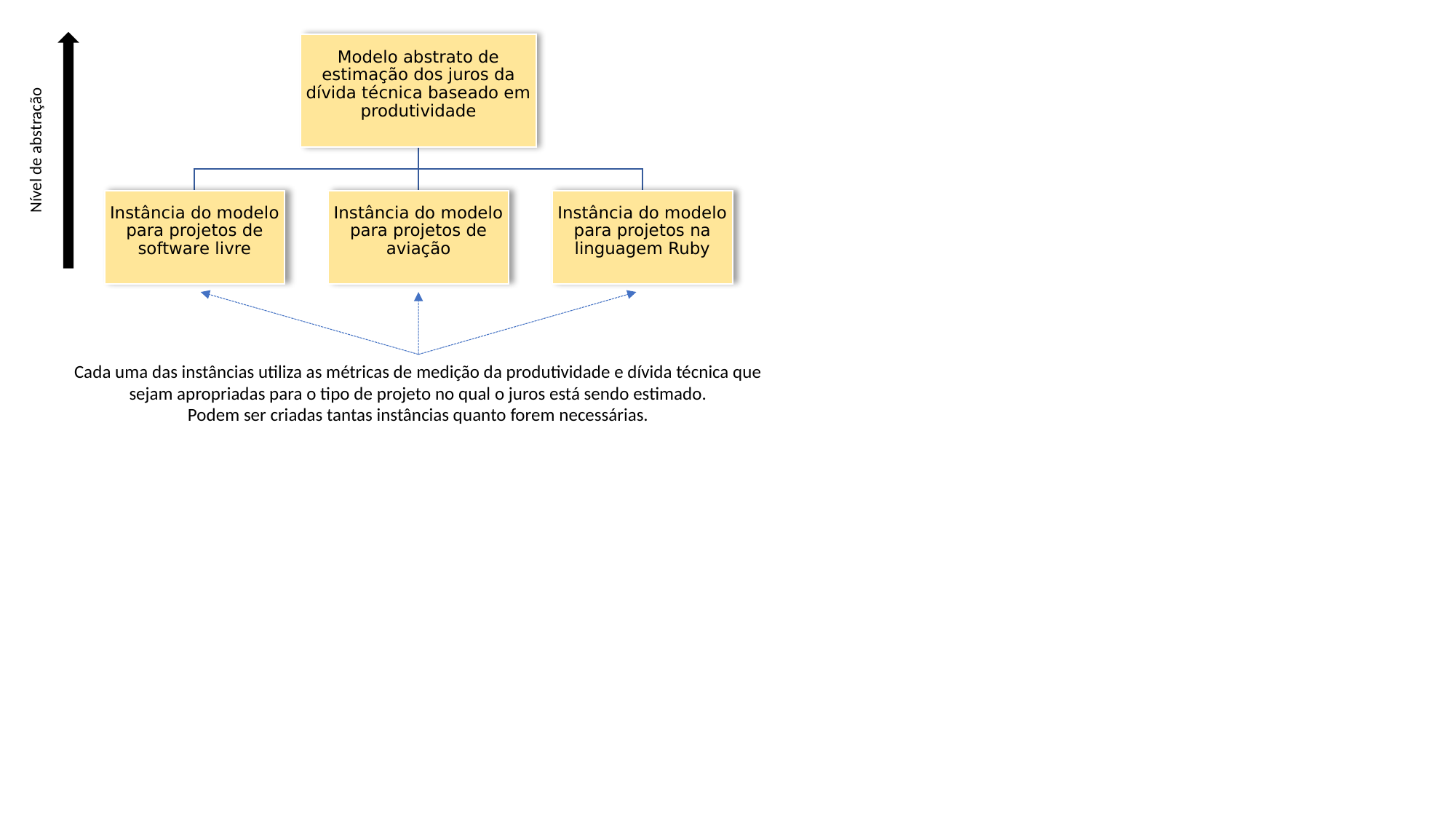

Modelo abstrato de estimação dos juros da dívida técnica baseado em produtividade

Instância do modelo para projetos de software livre

Instância do modelo para projetos de aviação

Instância do modelo para projetos na linguagem Ruby

Nível de abstração

Cada uma das instâncias utiliza as métricas de medição da produtividade e dívida técnica que sejam apropriadas para o tipo de projeto no qual o juros está sendo estimado.
Podem ser criadas tantas instâncias quanto forem necessárias.